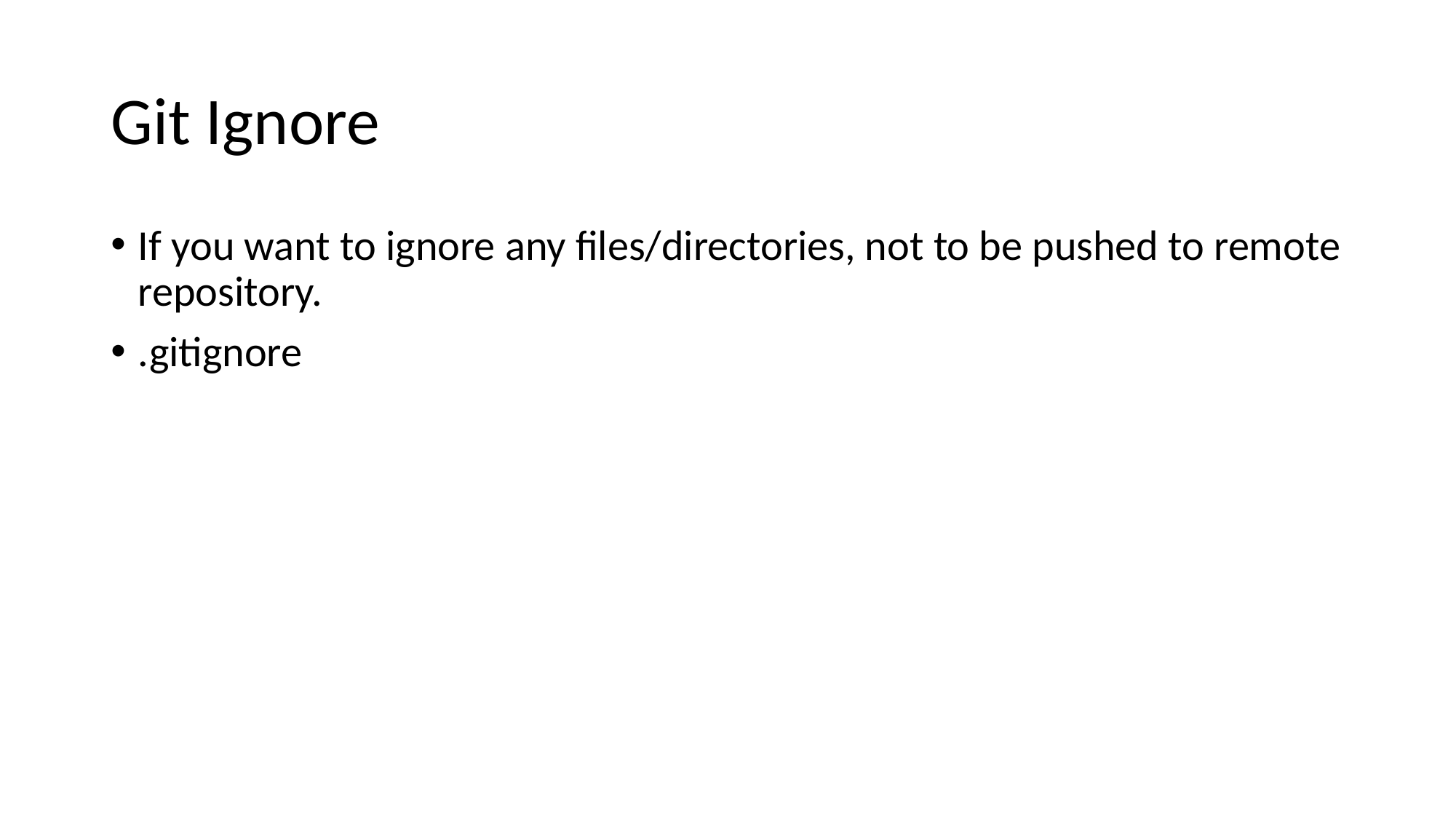

# Git Ignore
If you want to ignore any files/directories, not to be pushed to remote repository.
.gitignore